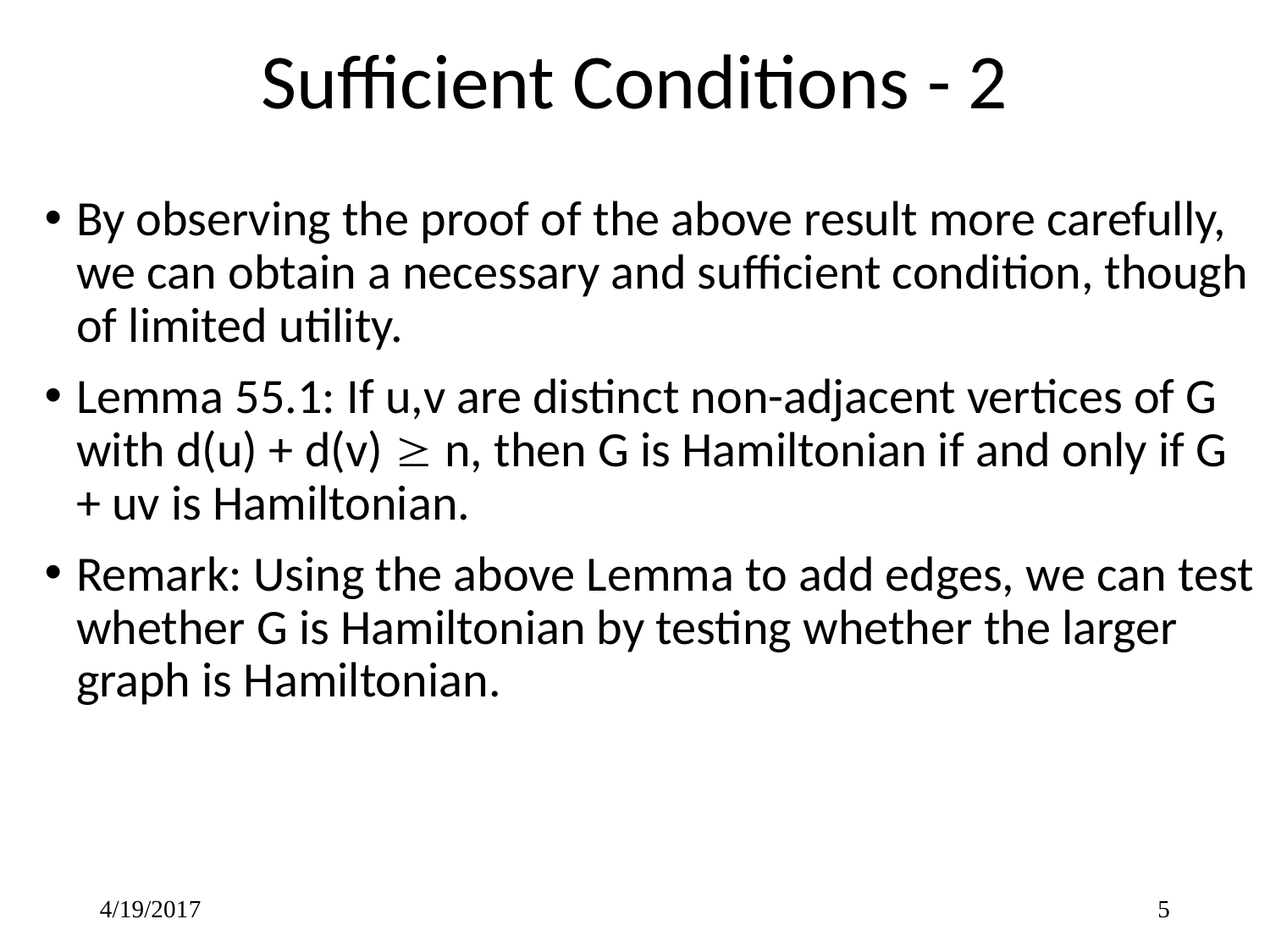

Sufficient Conditions - 2
By observing the proof of the above result more carefully, we can obtain a necessary and sufficient condition, though of limited utility.
Lemma 55.1: If u,v are distinct non-adjacent vertices of G with d(u) + d(v) ≥ n, then G is Hamiltonian if and only if G + uv is Hamiltonian.
Remark: Using the above Lemma to add edges, we can test whether G is Hamiltonian by testing whether the larger graph is Hamiltonian.

4/19/2017
5